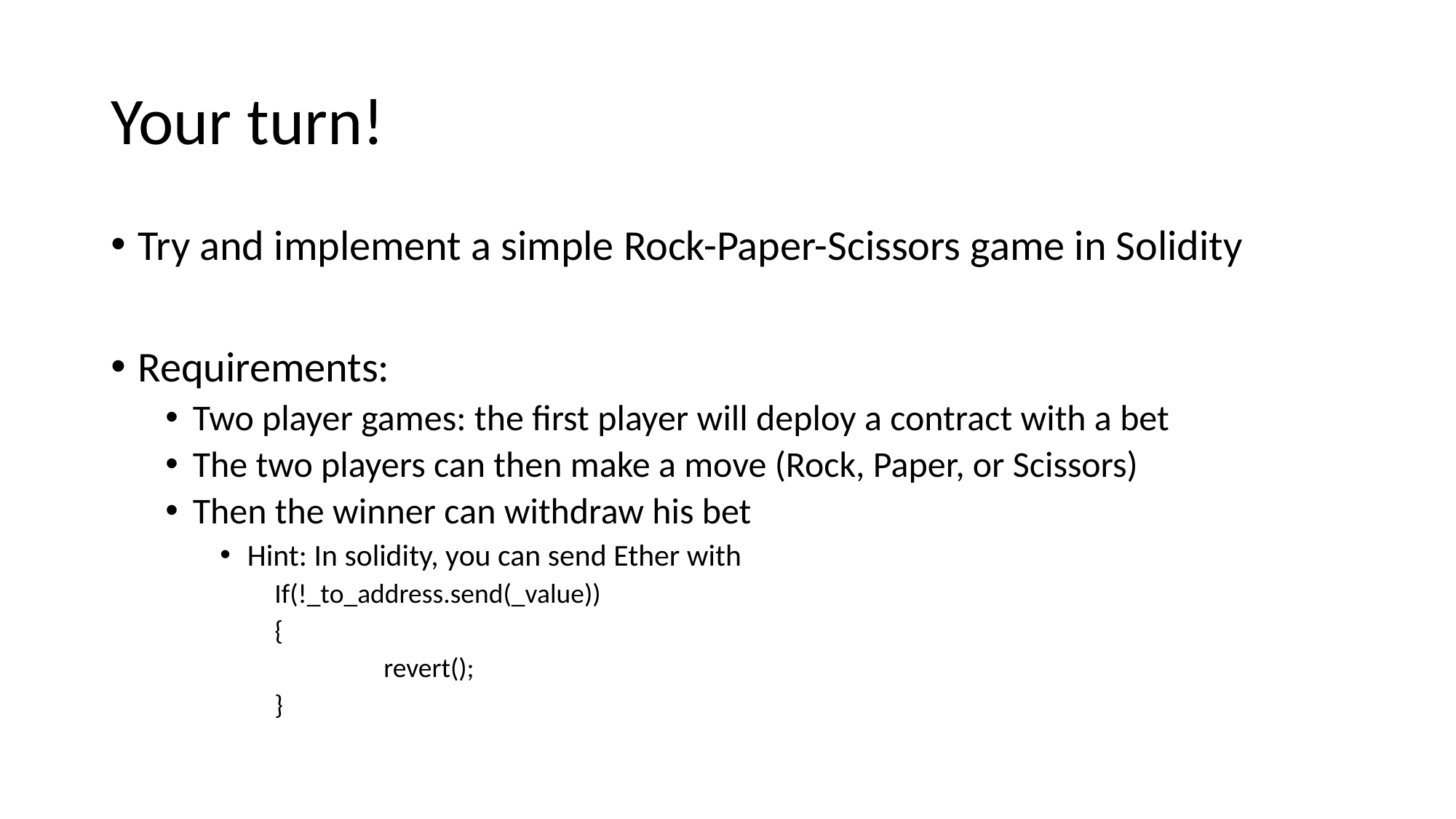

# Your turn!
Try and implement a simple Rock-Paper-Scissors game in Solidity

Requirements:
Two player games: the first player will deploy a contract with a bet
The two players can then make a move (Rock, Paper, or Scissors)
Then the winner can withdraw his bet
Hint: In solidity, you can send Ether with
If(!_to_address.send(_value))
{
	revert();
}